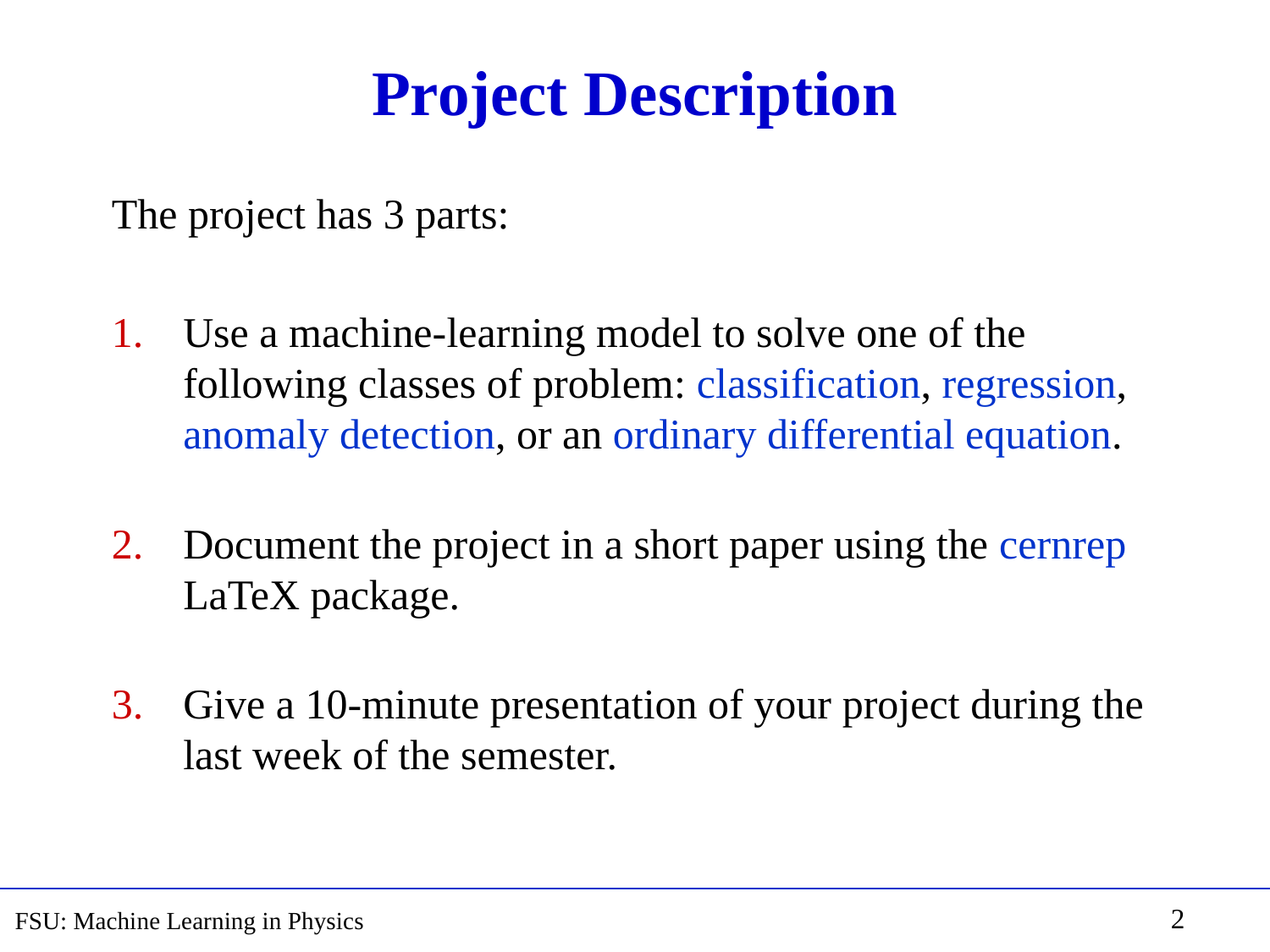

# Project Description
The project has 3 parts:

Use a machine-learning model to solve one of the following classes of problem: classification, regression, anomaly detection, or an ordinary differential equation.
Document the project in a short paper using the cernrep LaTeX package.
Give a 10-minute presentation of your project during the last week of the semester.